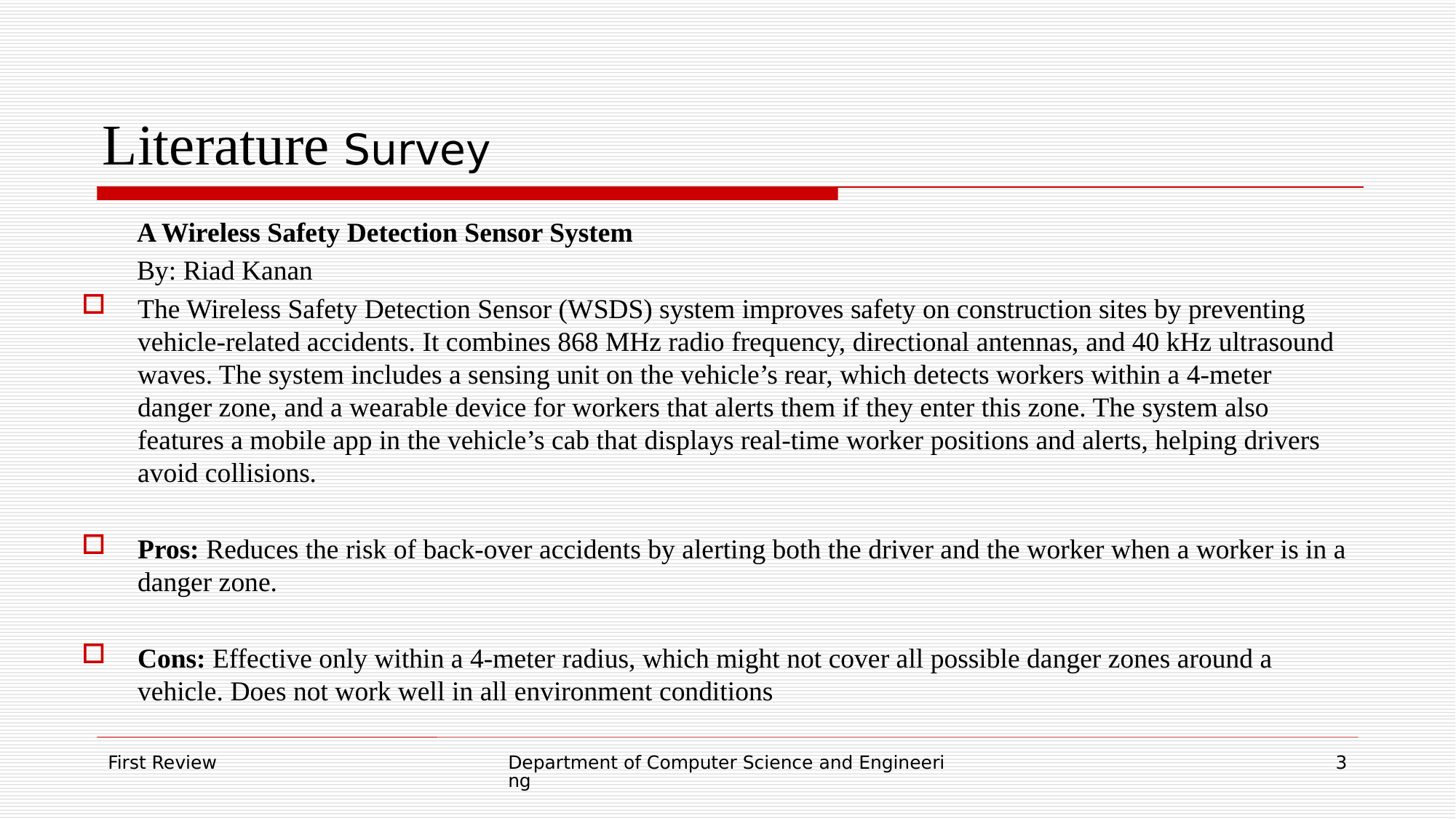

# Literature Survey
        A Wireless Safety Detection Sensor System
        By: Riad Kanan
The Wireless Safety Detection Sensor (WSDS) system improves safety on construction sites by preventing vehicle-related accidents. It combines 868 MHz radio frequency, directional antennas, and 40 kHz ultrasound waves. The system includes a sensing unit on the vehicle’s rear, which detects workers within a 4-meter danger zone, and a wearable device for workers that alerts them if they enter this zone. The system also features a mobile app in the vehicle’s cab that displays real-time worker positions and alerts, helping drivers avoid collisions.

Pros: Reduces the risk of back-over accidents by alerting both the driver and the worker when a worker is in a danger zone.

Cons: Effective only within a 4-meter radius, which might not cover all possible danger zones around a vehicle. Does not work well in all environment conditions

First Review
Department of Computer Science and Engineering
3